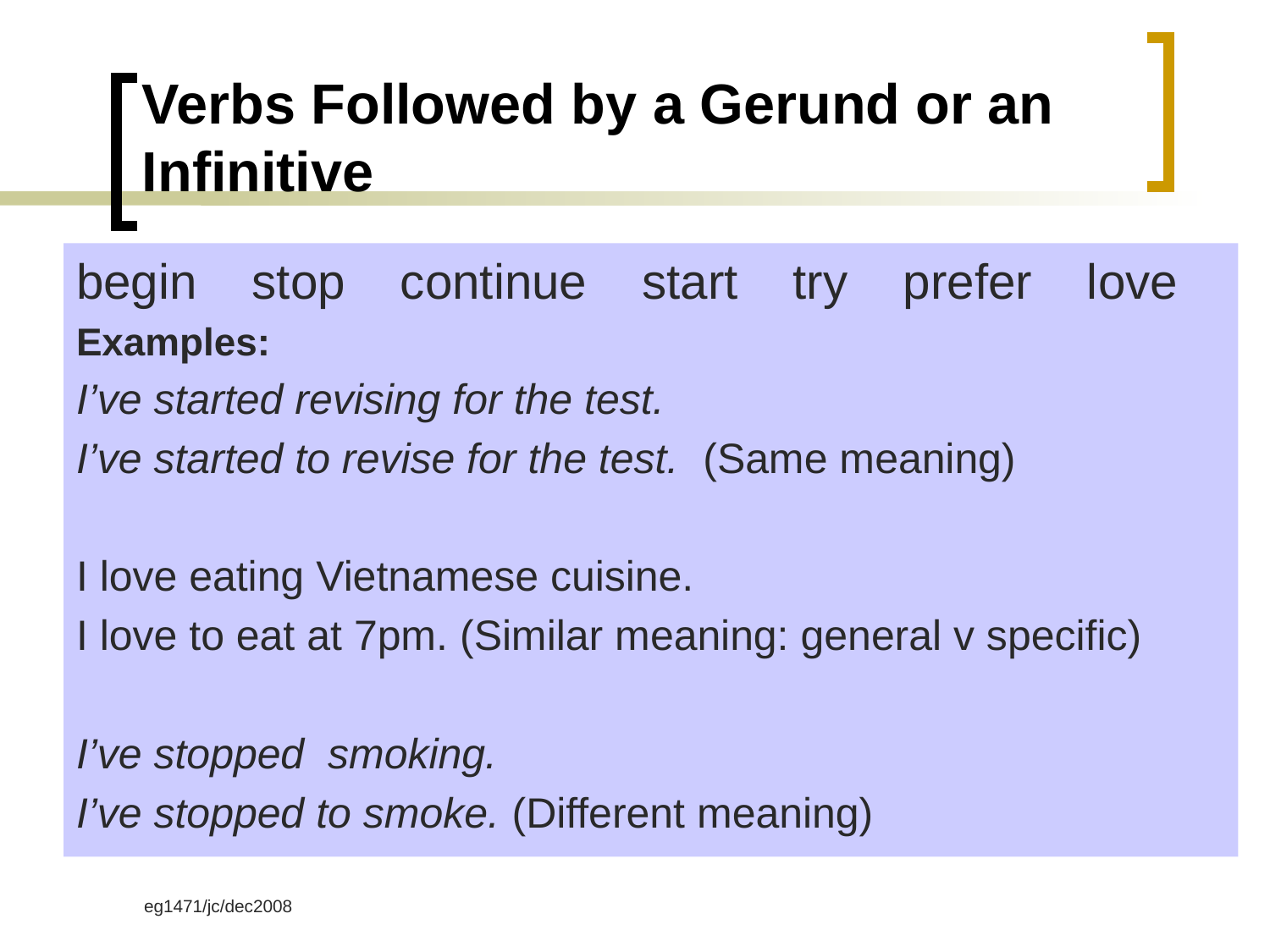

# Verbs Followed by a Gerund or an Infinitive
begin    stop    continue    start    try    prefer    love
Examples:
I’ve started revising for the test.
I’ve started to revise for the test.  (Same meaning)

I love eating Vietnamese cuisine.
I love to eat at 7pm. (Similar meaning: general v specific)

I’ve stopped  smoking.
I’ve stopped to smoke. (Different meaning)

eg1471/jc/dec2008